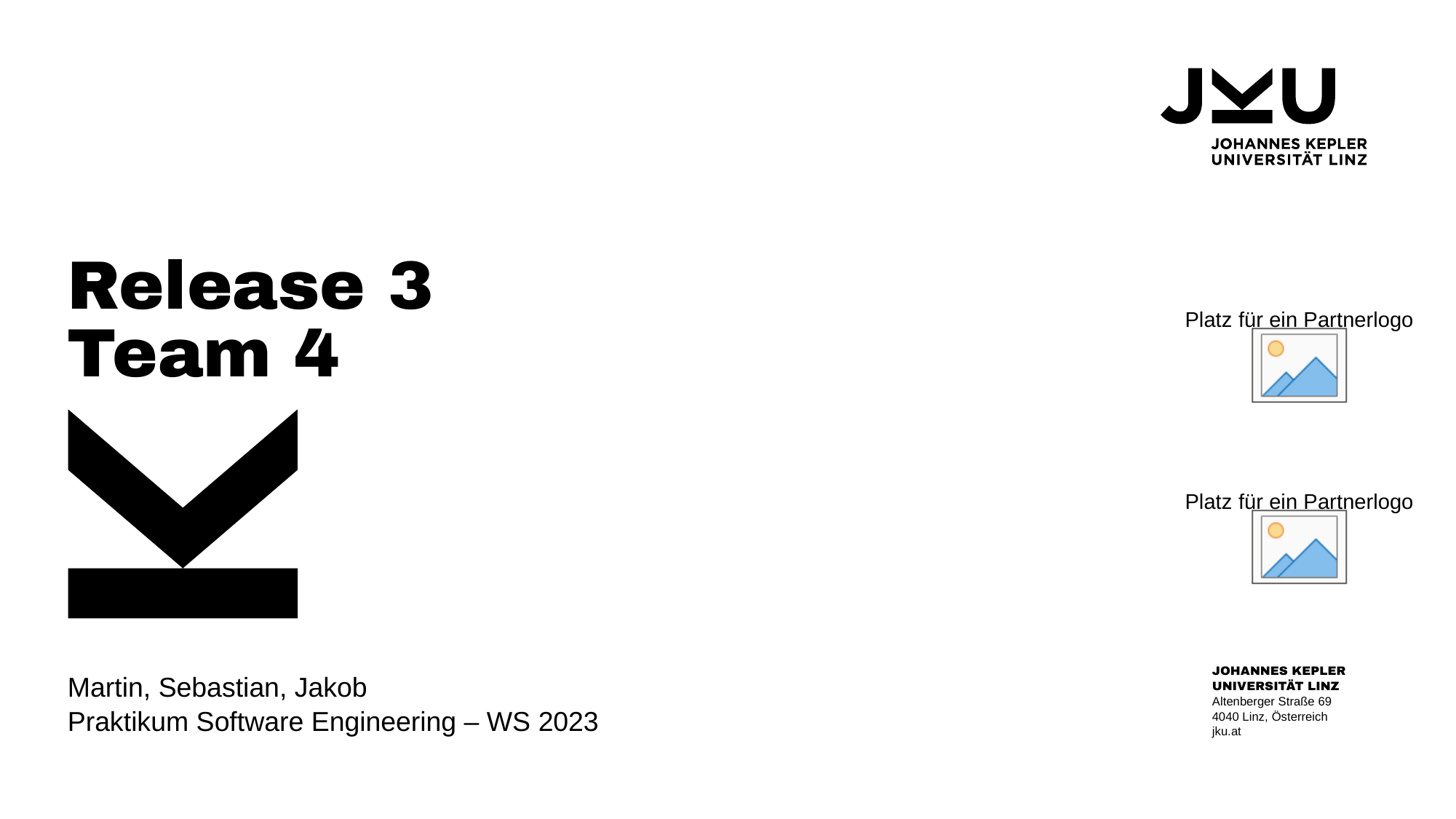

# Release 3 Team 4

Martin, Sebastian, Jakob
Praktikum Software Engineering – WS 2023